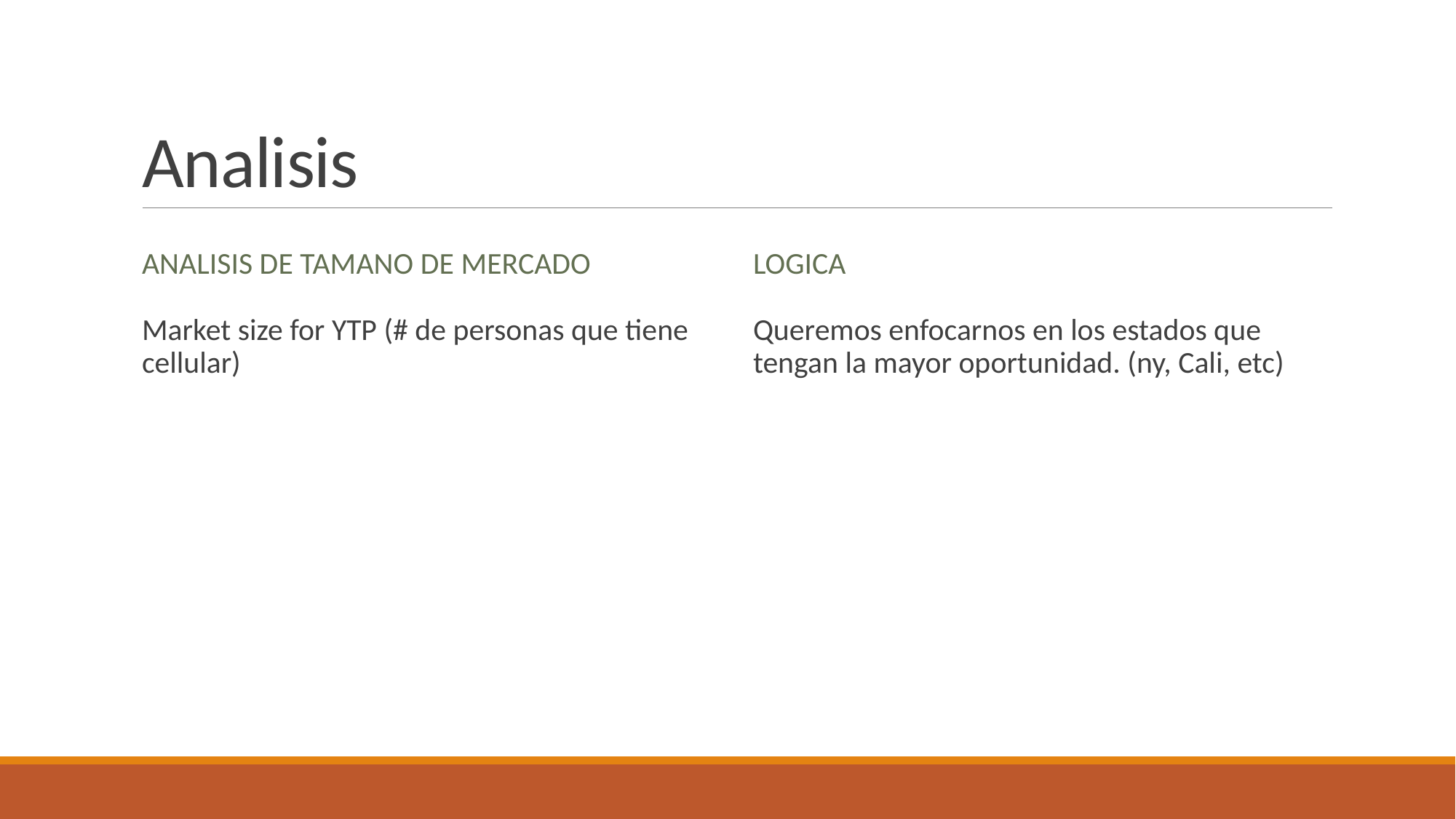

# Analisis
ANALISIS DE TAMANO DE MERCADO
LogicA
Market size for YTP (# de personas que tiene cellular)
Queremos enfocarnos en los estados que tengan la mayor oportunidad. (ny, Cali, etc)